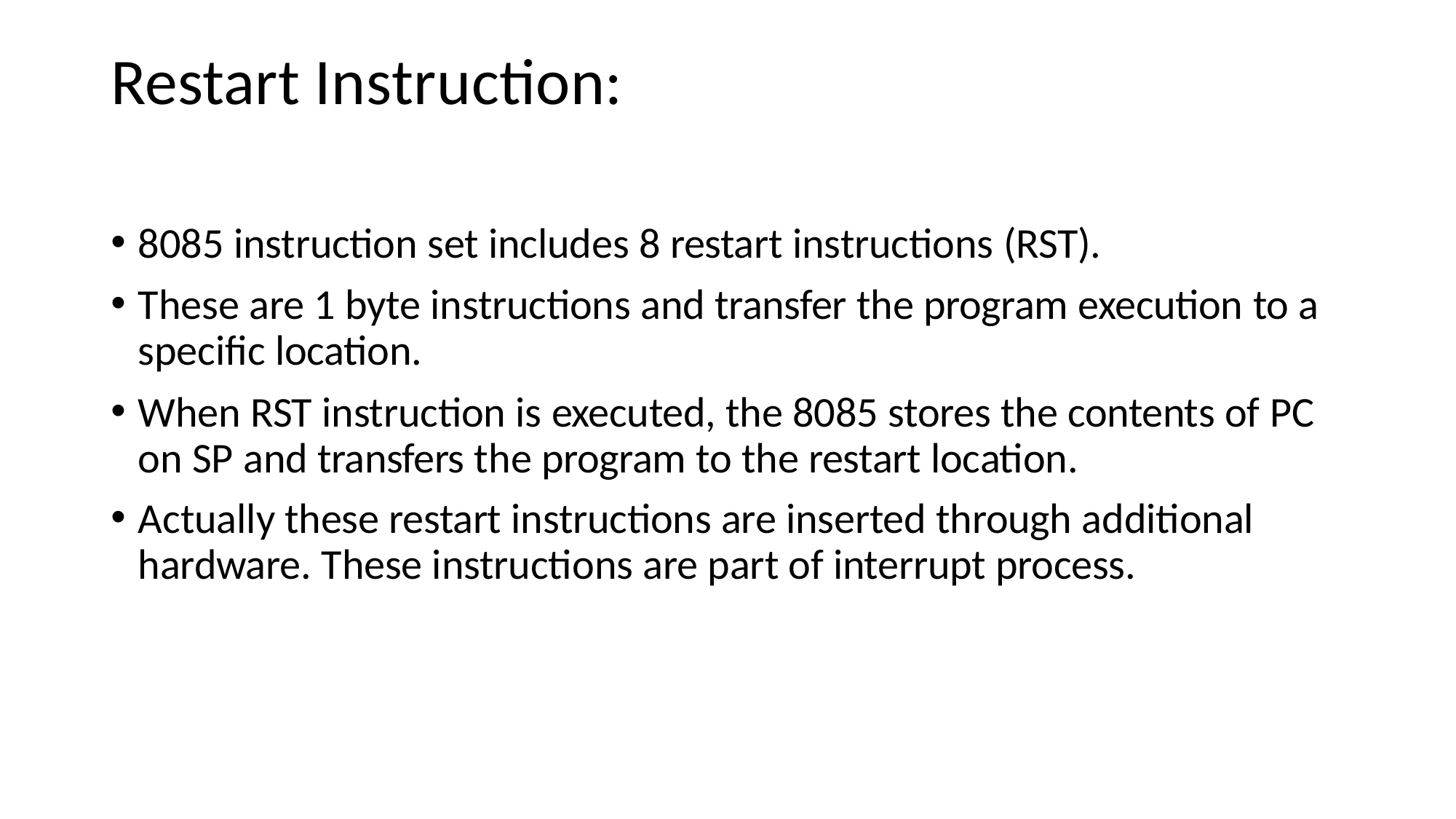

# Restart Instruction:
8085 instruction set includes 8 restart instructions (RST).
These are 1 byte instructions and transfer the program execution to a  specific location.
When RST instruction is executed, the 8085 stores the contents of PC  on SP and transfers the program to the restart location.
Actually these restart instructions are inserted through additional  hardware. These instructions are part of interrupt process.